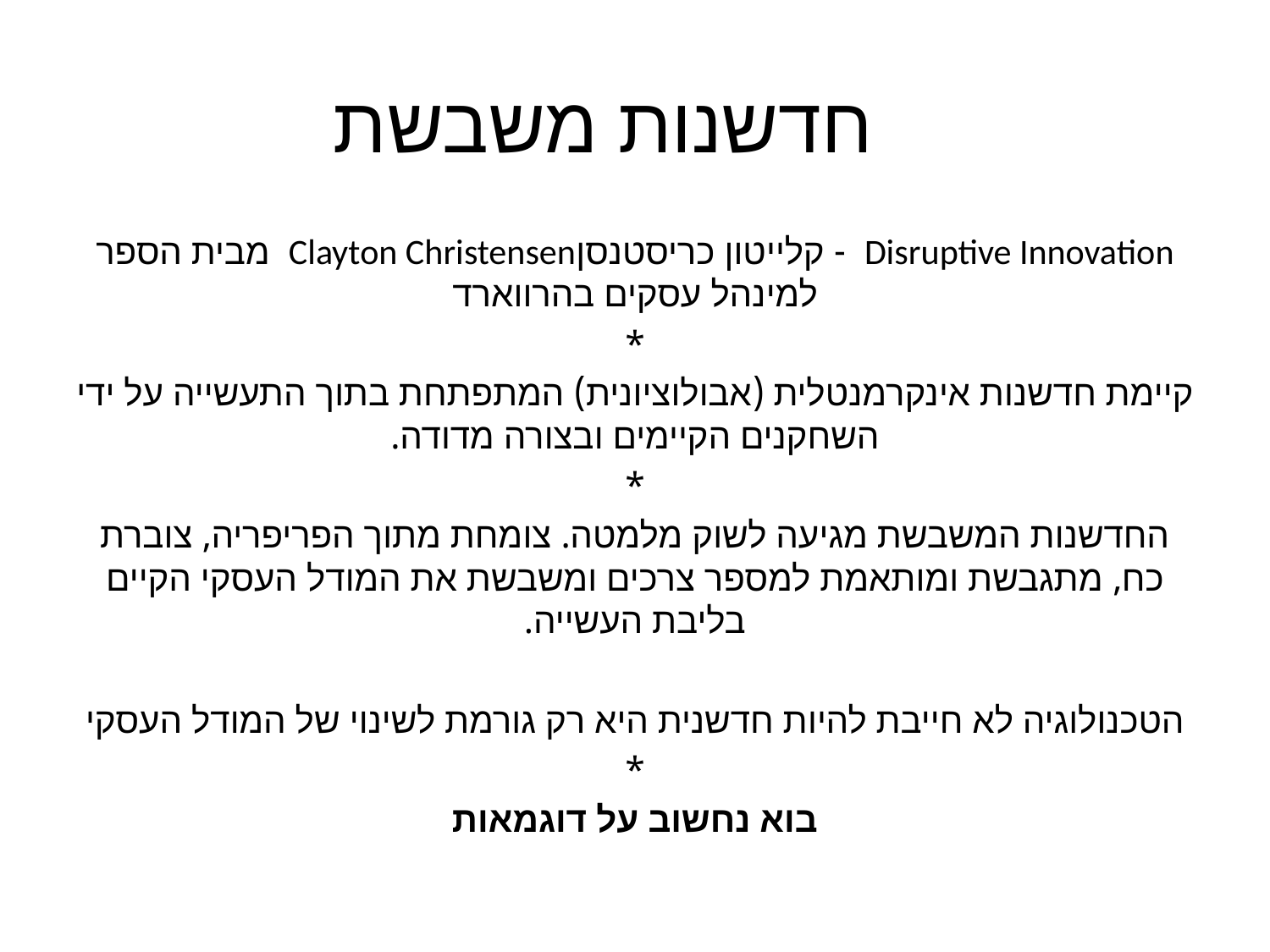

# חדשנות משבשת
Disruptive Innovation  - קלייטון כריסטנסןClayton Christensen  מבית הספר למינהל עסקים בהרווארד
*
קיימת חדשנות אינקרמנטלית (אבולוציונית) המתפתחת בתוך התעשייה על ידי השחקנים הקיימים ובצורה מדודה.
*
החדשנות המשבשת מגיעה לשוק מלמטה. צומחת מתוך הפריפריה, צוברת כח, מתגבשת ומותאמת למספר צרכים ומשבשת את המודל העסקי הקיים בליבת העשייה.

הטכנולוגיה לא חייבת להיות חדשנית היא רק גורמת לשינוי של המודל העסקי
*
בוא נחשוב על דוגמאות